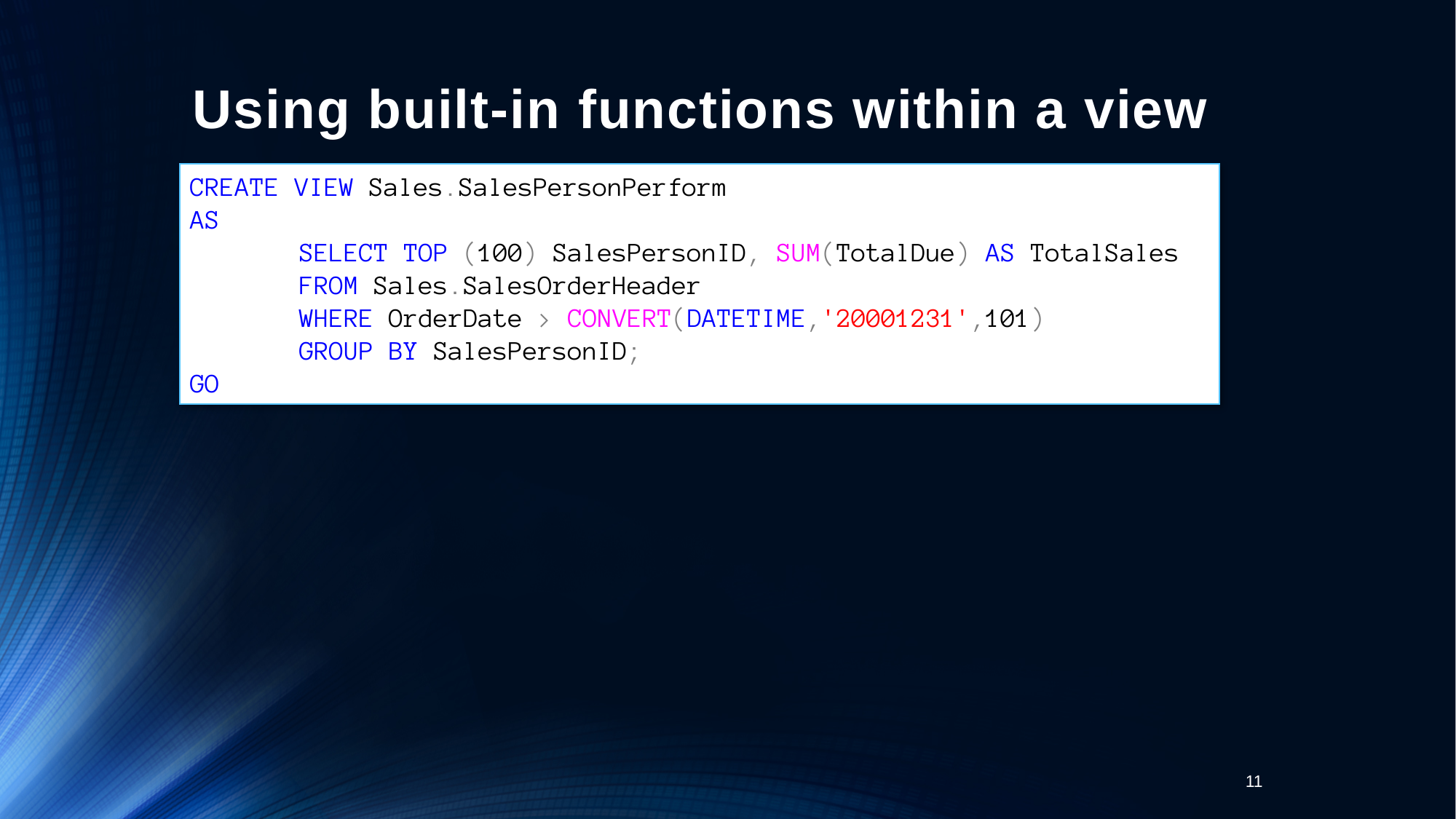

# Using built-in functions within a view
CREATE VIEW Sales.SalesPersonPerform
AS
	SELECT TOP (100) SalesPersonID, SUM(TotalDue) AS TotalSales
	FROM Sales.SalesOrderHeader
	WHERE OrderDate > CONVERT(DATETIME,'20001231',101)
	GROUP BY SalesPersonID;
GO
11